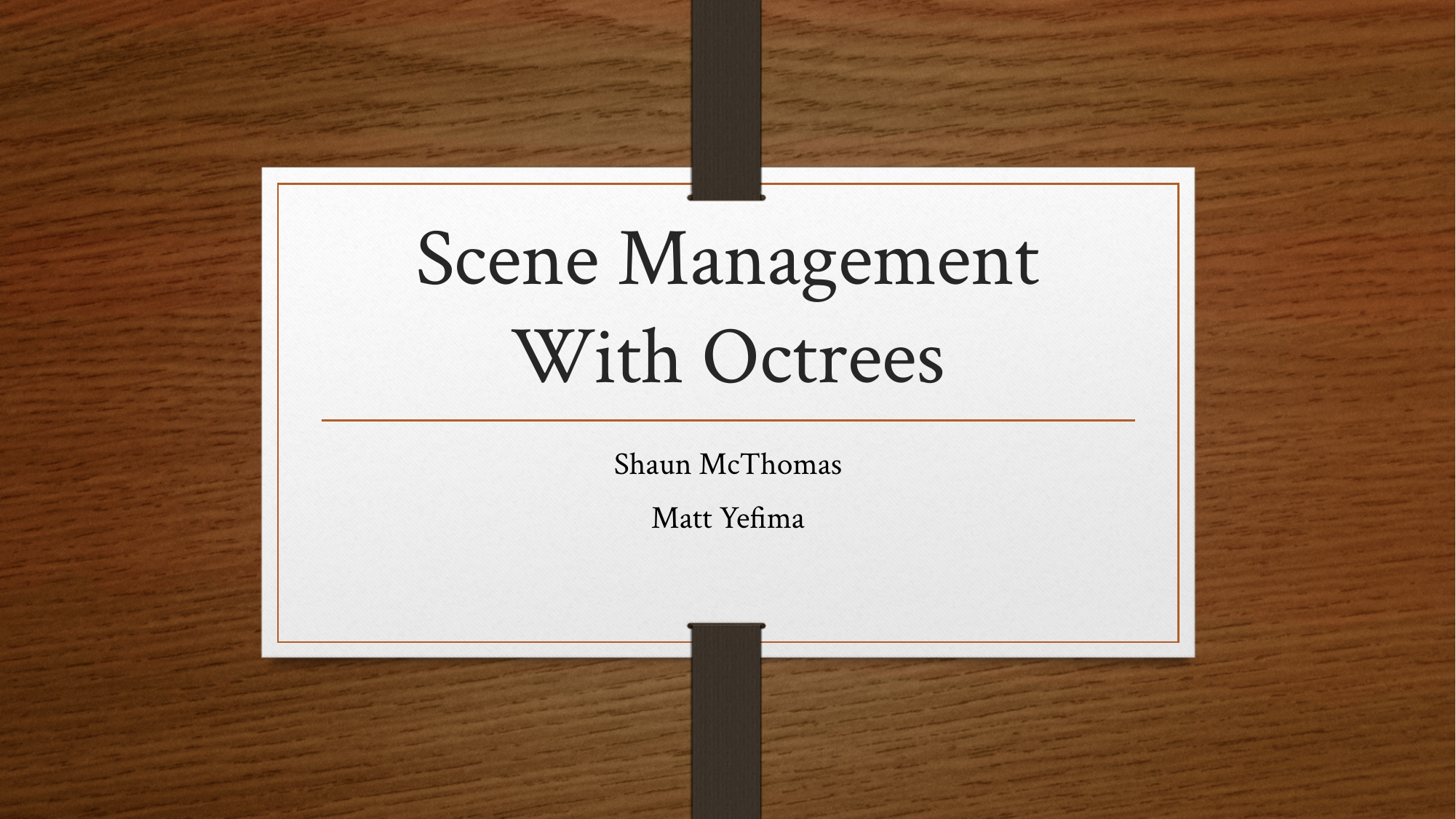

# Scene Management With Octrees
Shaun McThomas
Matt Yefima